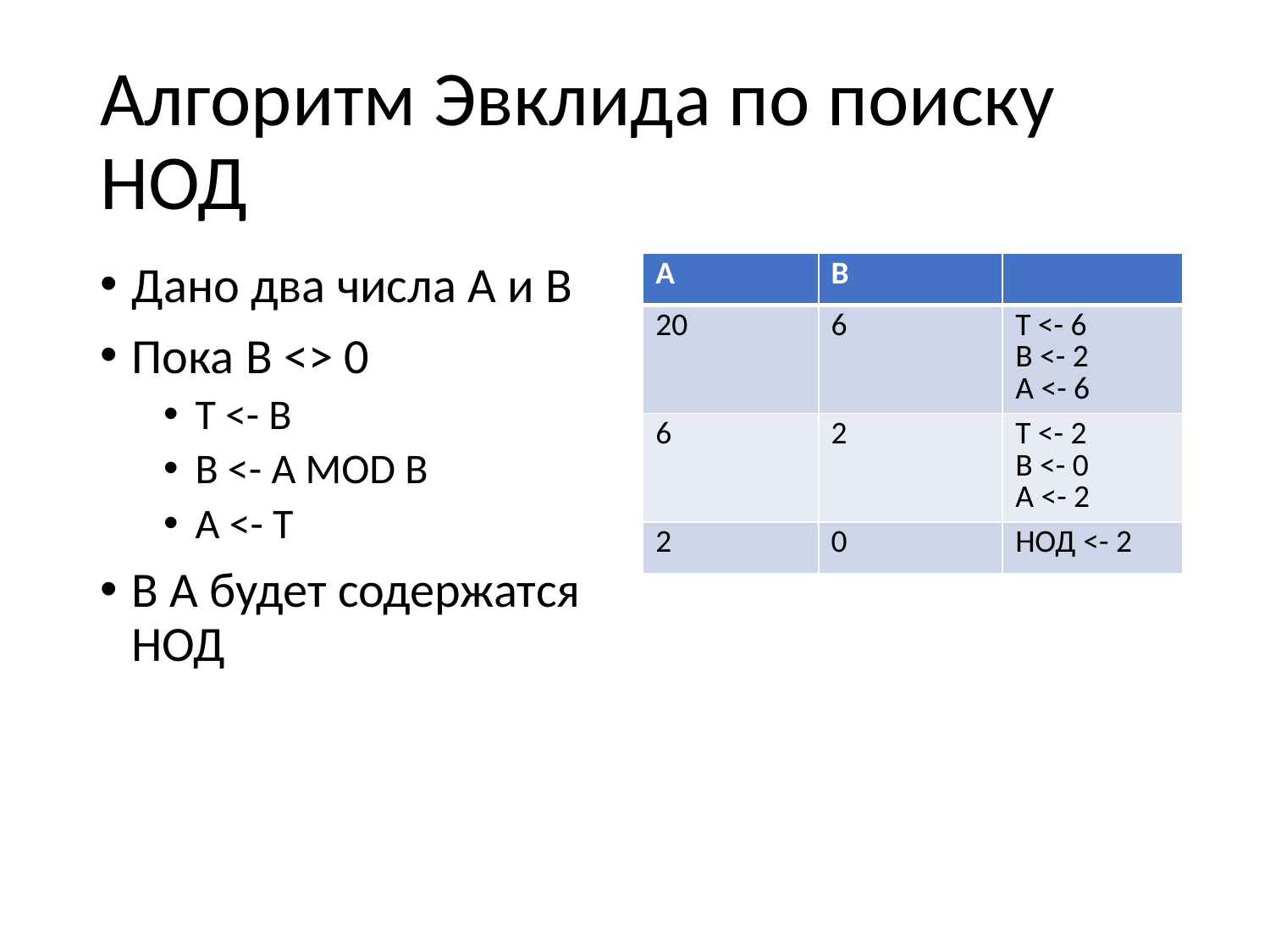

# Алгоритм Эвклида по поиску НОД
Дано два числа A и B
Пока B <> 0
T <- B
B <- A MOD B
A <- T
В A будет содержатся НОД
| A | B |  |
| --- | --- | --- |
| 20 | 6 | T <- 6 B <- 2 A <- 6 |
| 6 | 2 | T <- 2 B <- 0 A <- 2 |
| 2 | 0 | НОД <- 2 |